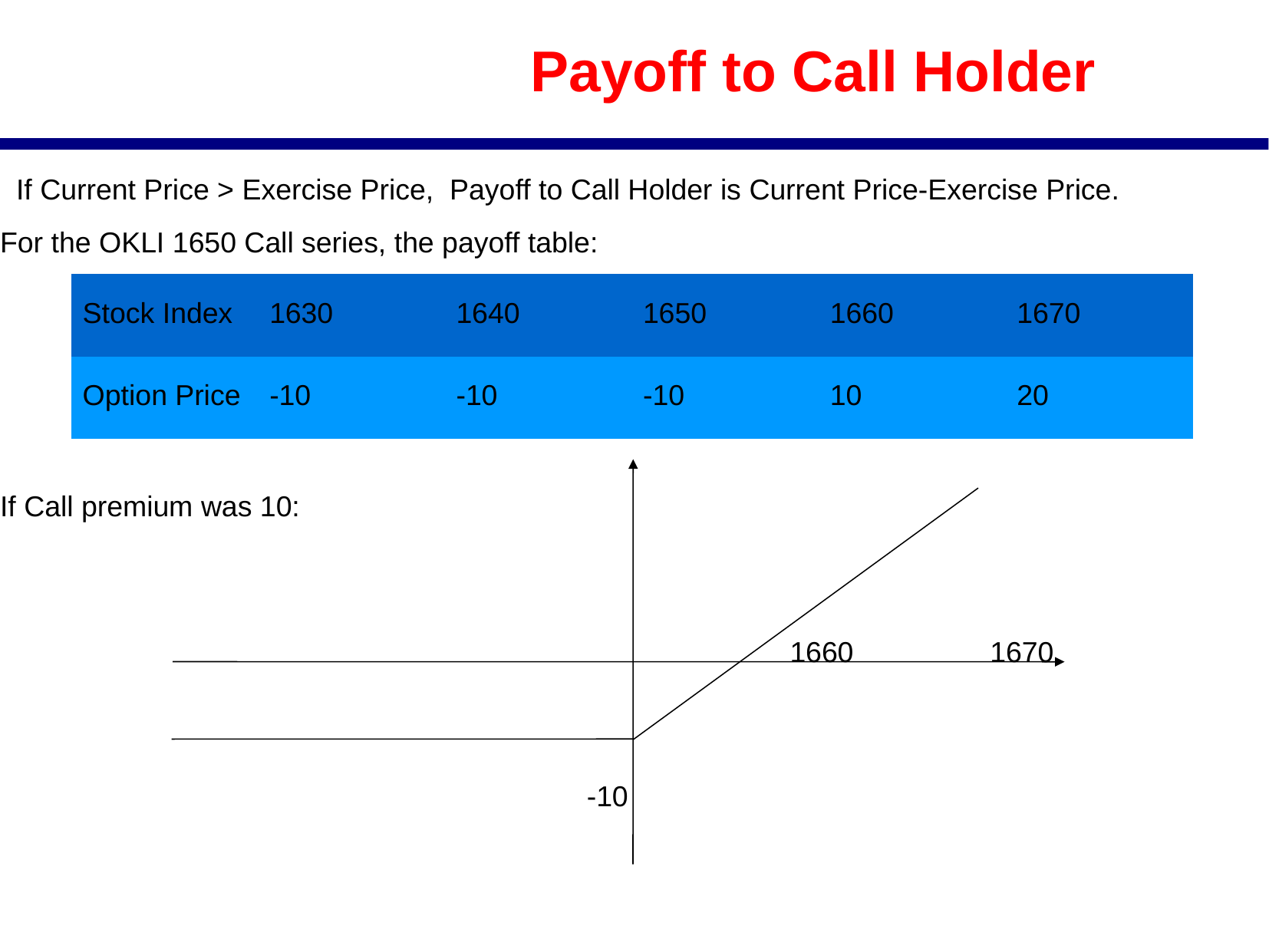

Payoff to Call Holder

  If Current Price > Exercise Price,  Payoff to Call Holder is Current Price-Exercise Price.
For the OKLI 1650 Call series, the payoff table:

If Call premium was 10:

| Stock Index | 1630 | 1640 | 1650 | 1660 | 1670 |
| --- | --- | --- | --- | --- | --- |
| Option Price | -10 | -10 | -10 | 10 | 20 |

                1660                 1670

-10